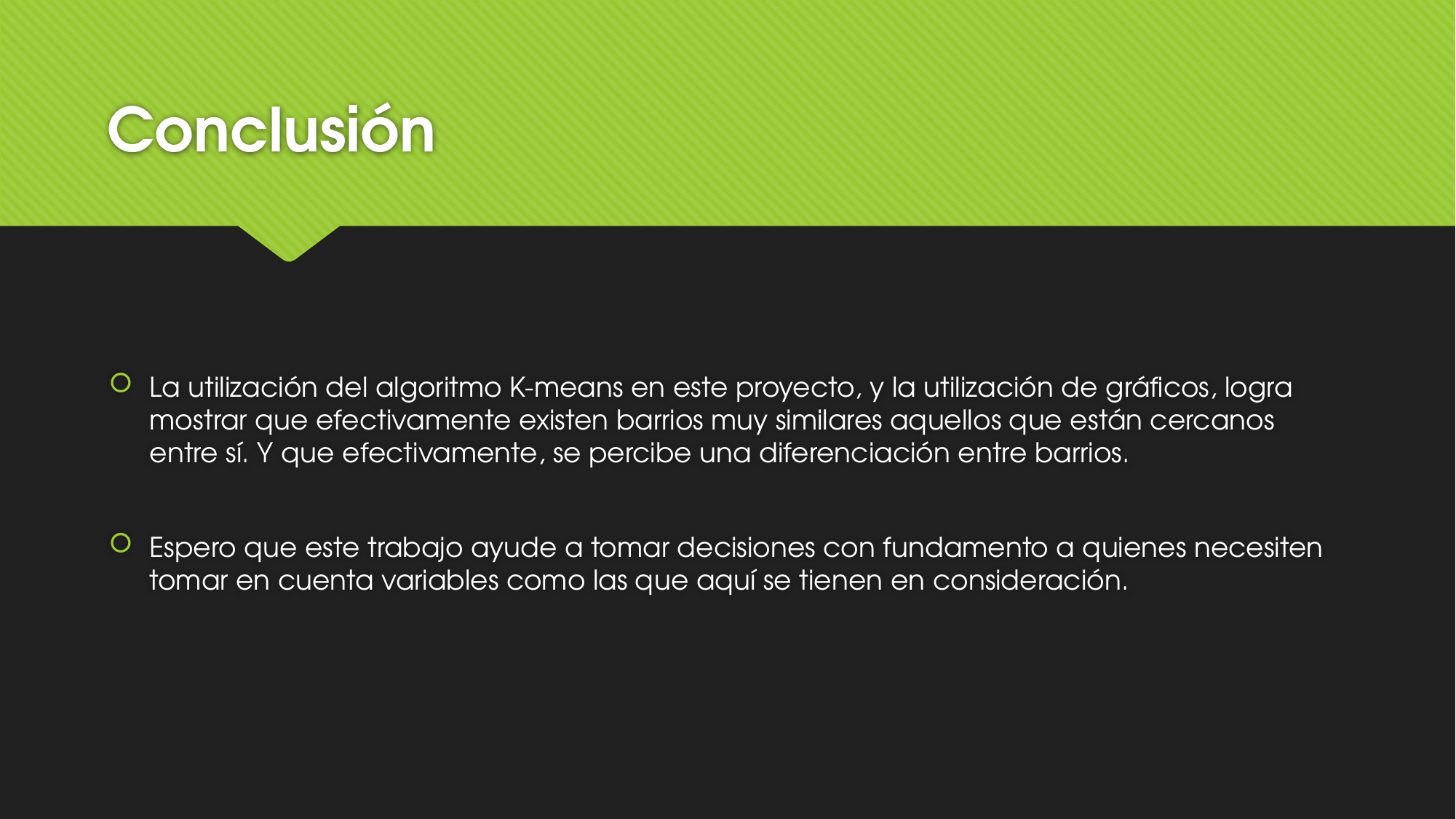

# Conclusión
La utilización del algoritmo K-means en este proyecto, y la utilización de gráficos, logra mostrar que efectivamente existen barrios muy similares aquellos que están cercanos entre sí. Y que efectivamente, se percibe una diferenciación entre barrios.

Espero que este trabajo ayude a tomar decisiones con fundamento a quienes necesiten tomar en cuenta variables como las que aquí se tienen en consideración.